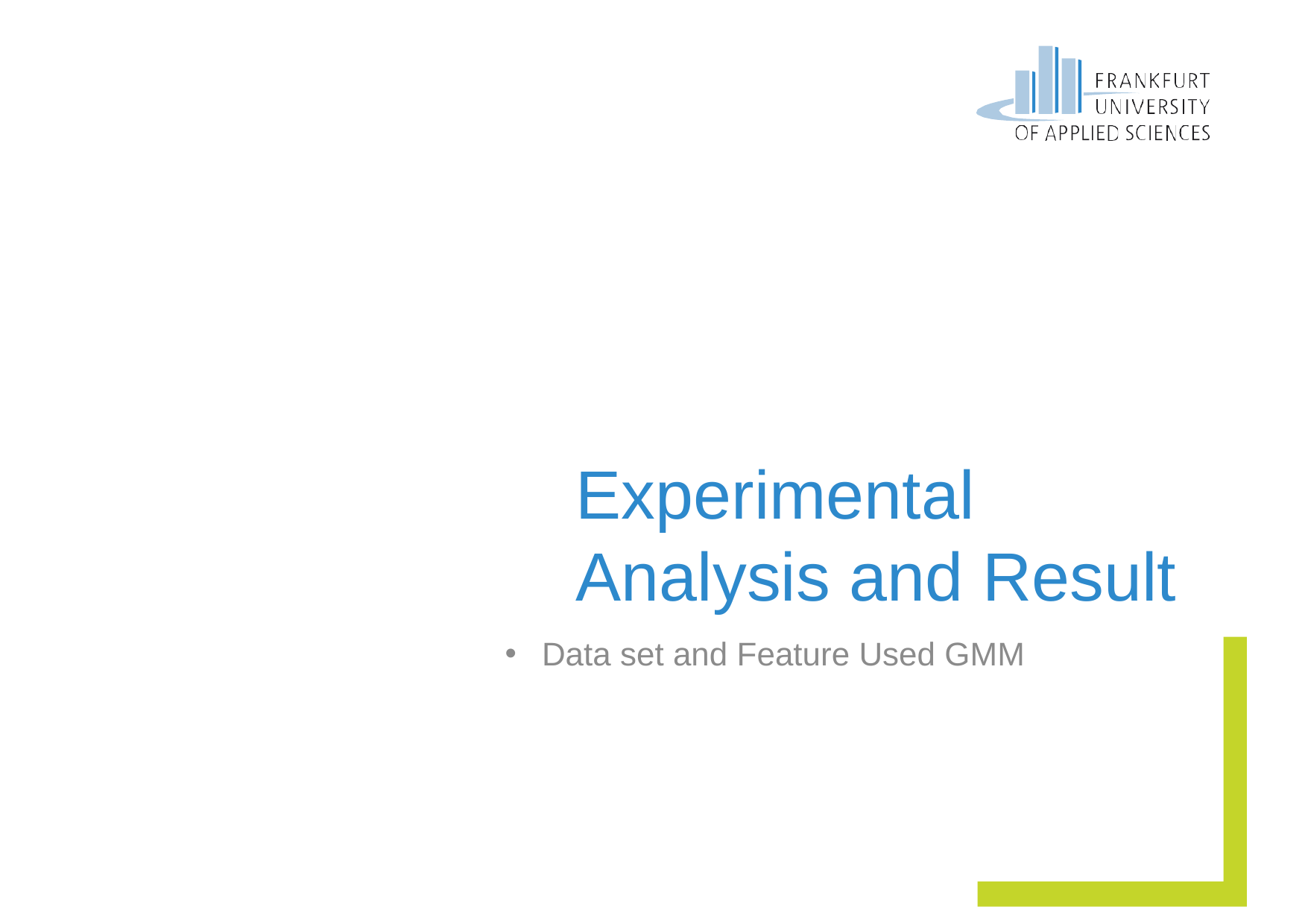

Part 4
# Experimental Analysis and Result
Data set and Feature Used GMM